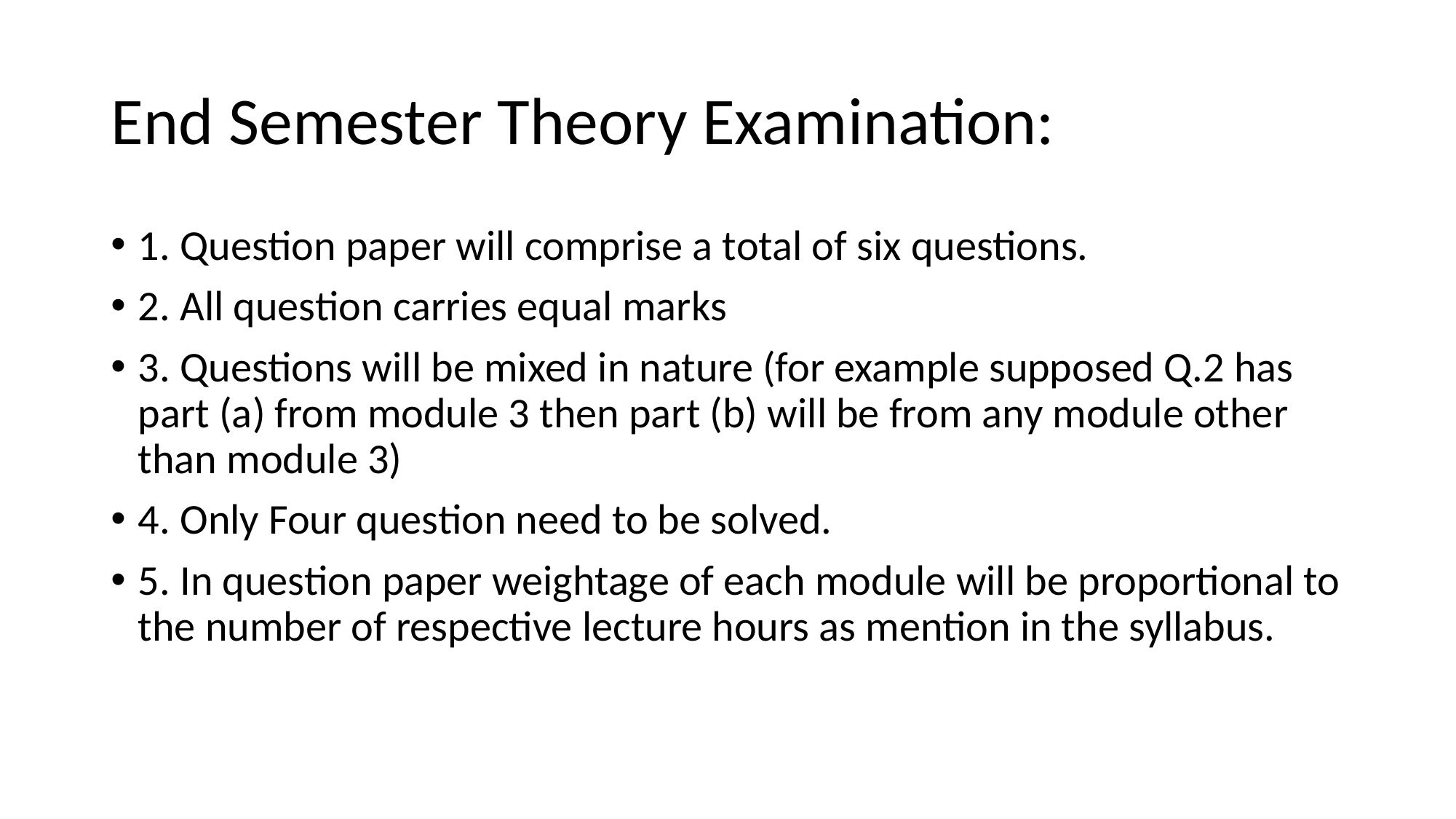

# End Semester Theory Examination:
1. Question paper will comprise a total of six questions.
2. All question carries equal marks
3. Questions will be mixed in nature (for example supposed Q.2 has part (a) from module 3 then part (b) will be from any module other than module 3)
4. Only Four question need to be solved.
5. In question paper weightage of each module will be proportional to the number of respective lecture hours as mention in the syllabus.